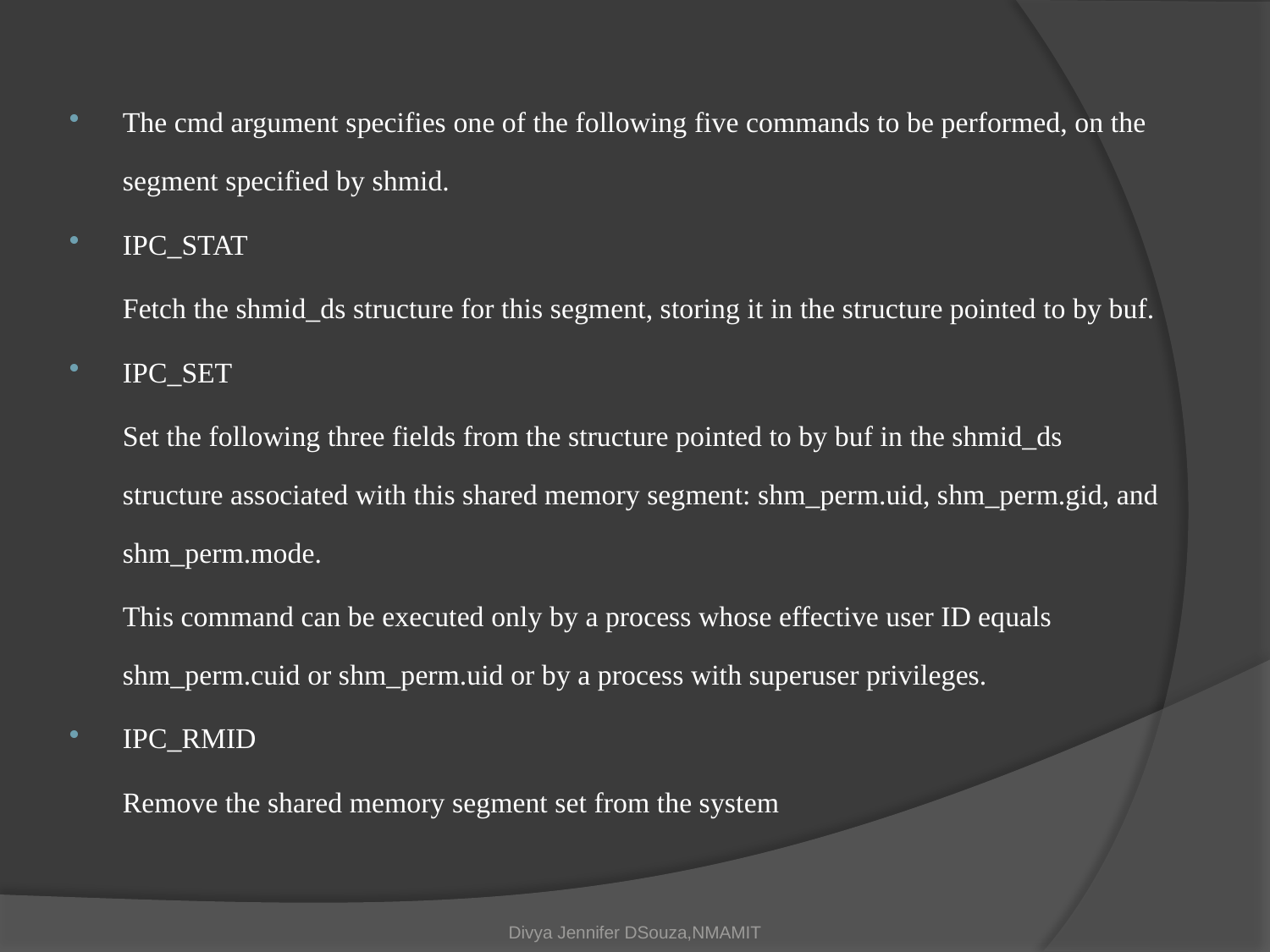

The cmd argument specifies one of the following five commands to be performed, on the segment specified by shmid.
IPC_STAT
		Fetch the shmid_ds structure for this segment, storing it in the structure pointed to by buf.
IPC_SET
		Set the following three fields from the structure pointed to by buf in the shmid_ds structure associated with this shared memory segment: shm_perm.uid, shm_perm.gid, and shm_perm.mode.
		This command can be executed only by a process whose effective user ID equals shm_perm.cuid or shm_perm.uid or by a process with superuser privileges.
IPC_RMID
		Remove the shared memory segment set from the system
Divya Jennifer DSouza,NMAMIT